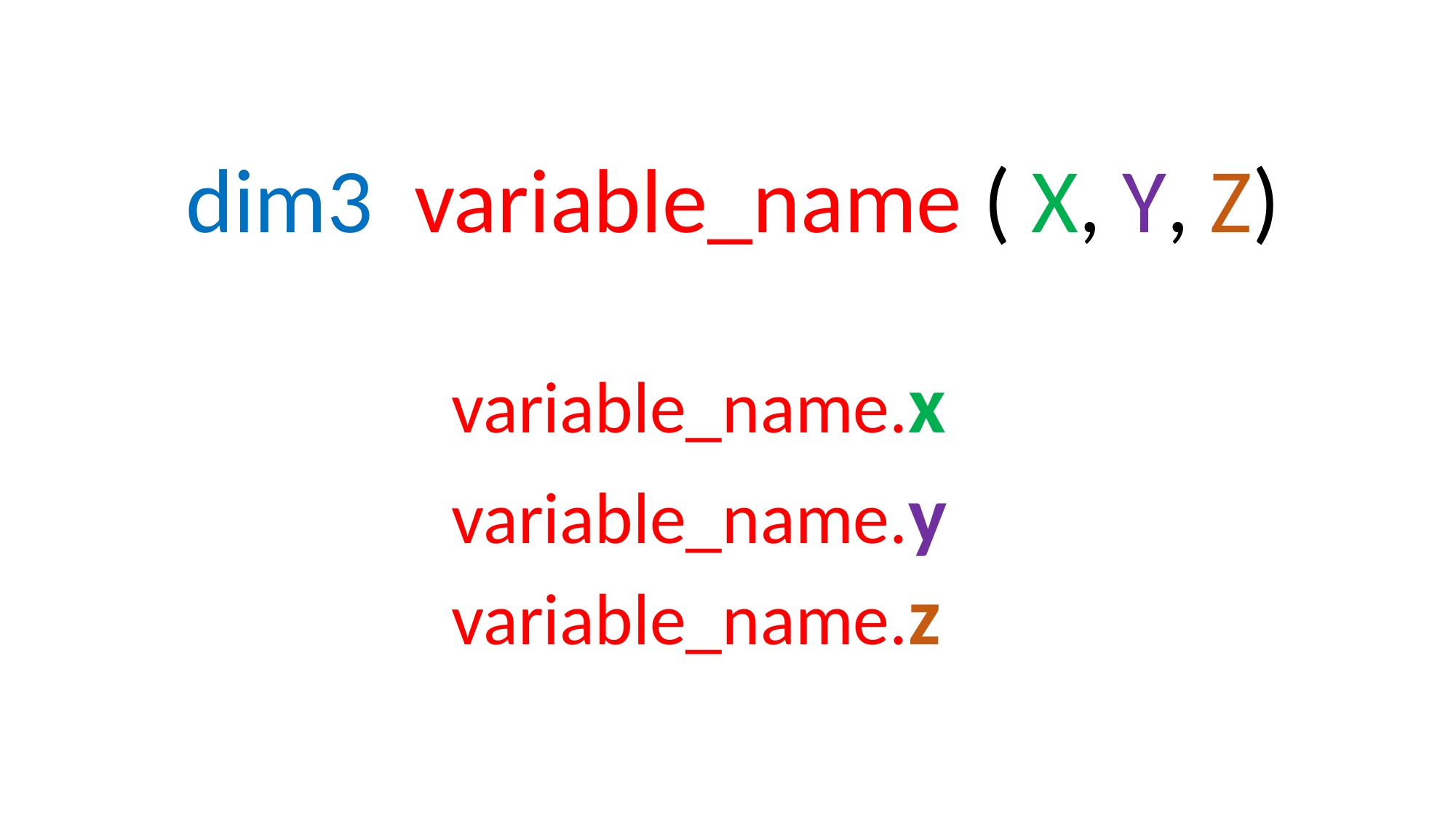

dim3  variable_name ( X, Y, Z)
variable_name.x
variable_name.y
variable_name.z